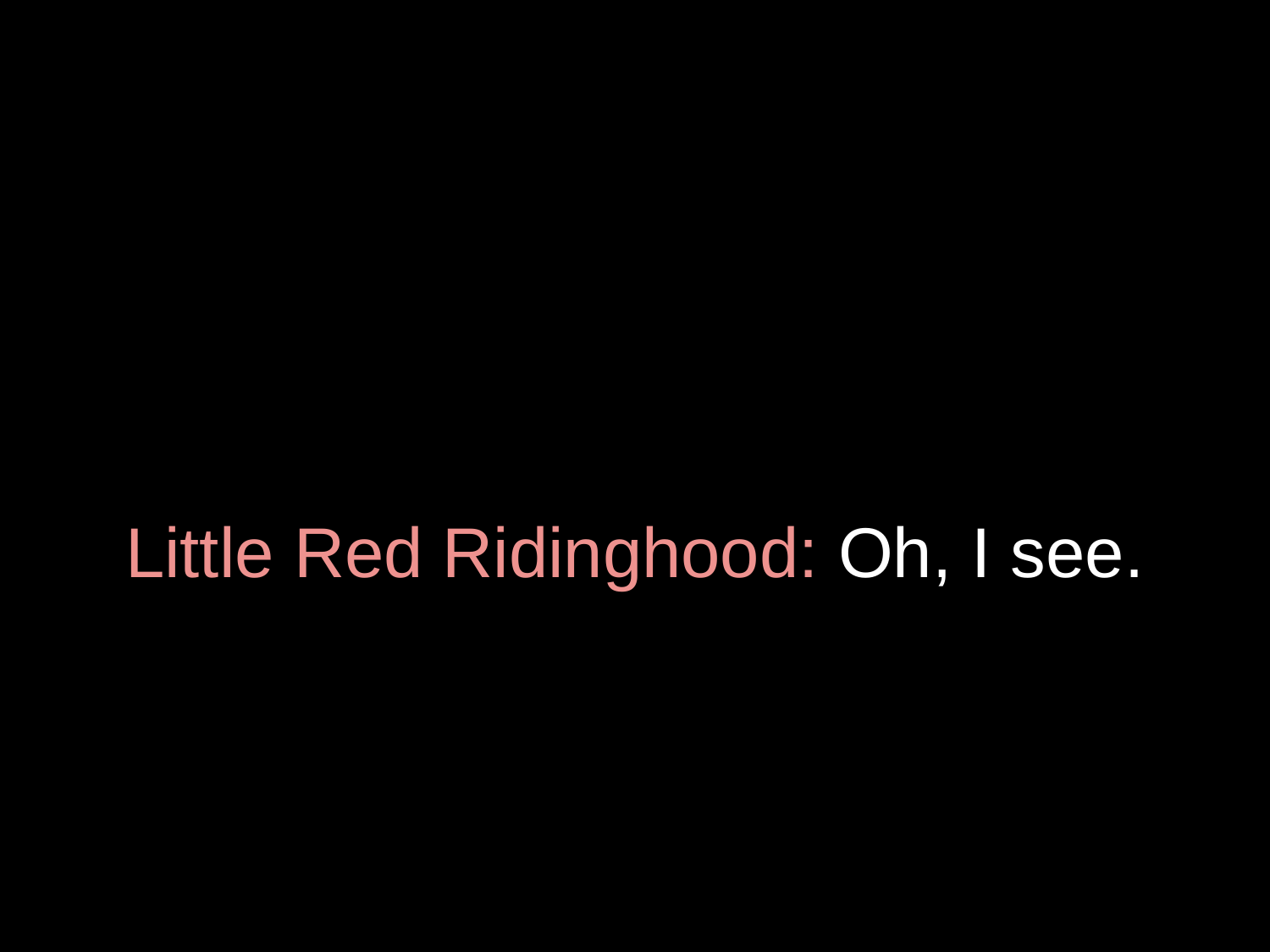

# Little Red Ridinghood: Oh, I see.